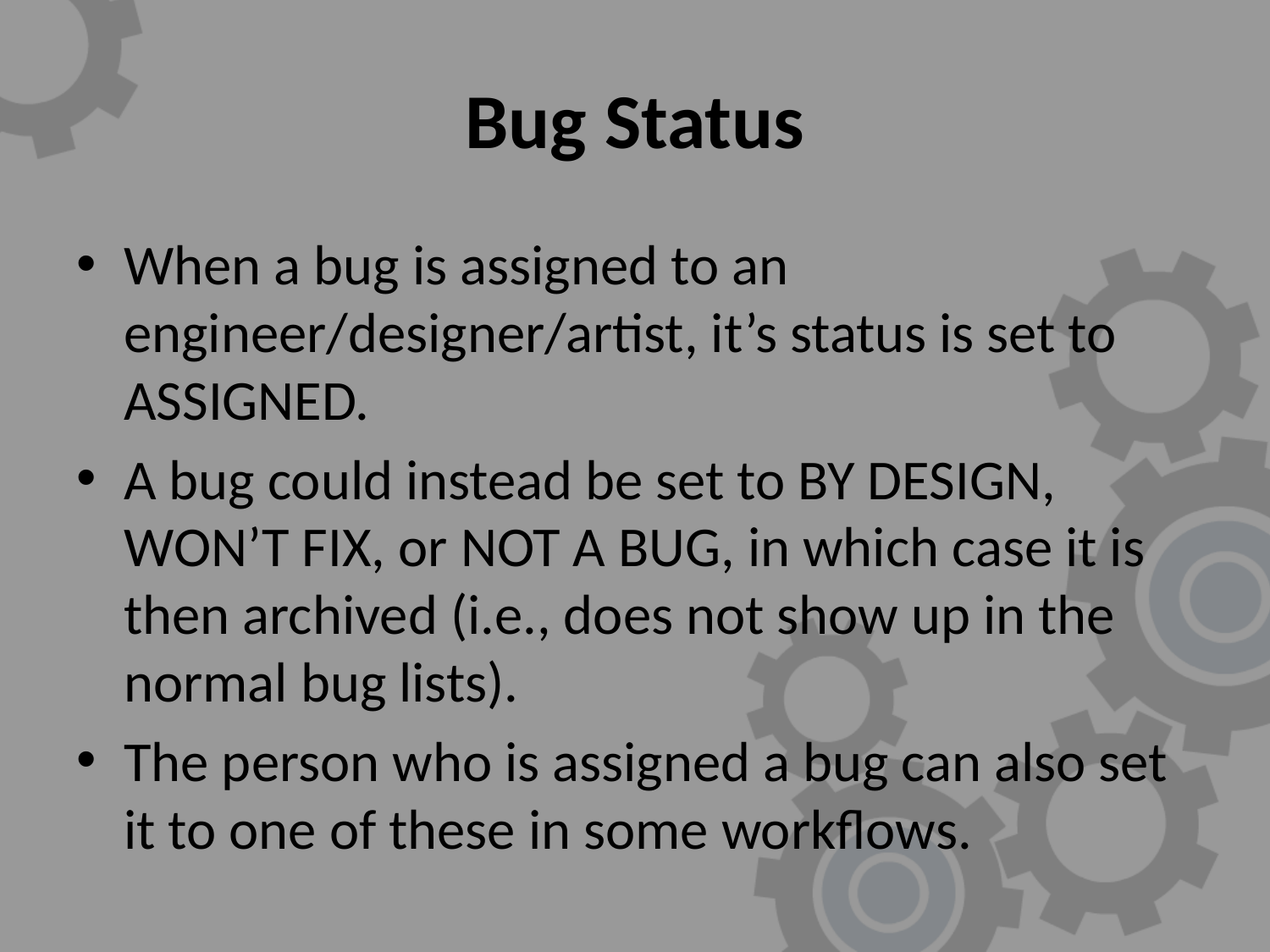

# Bug Status
When a bug is assigned to an engineer/designer/artist, it’s status is set to ASSIGNED.
A bug could instead be set to BY DESIGN, WON’T FIX, or NOT A BUG, in which case it is then archived (i.e., does not show up in the normal bug lists).
The person who is assigned a bug can also set it to one of these in some workflows.